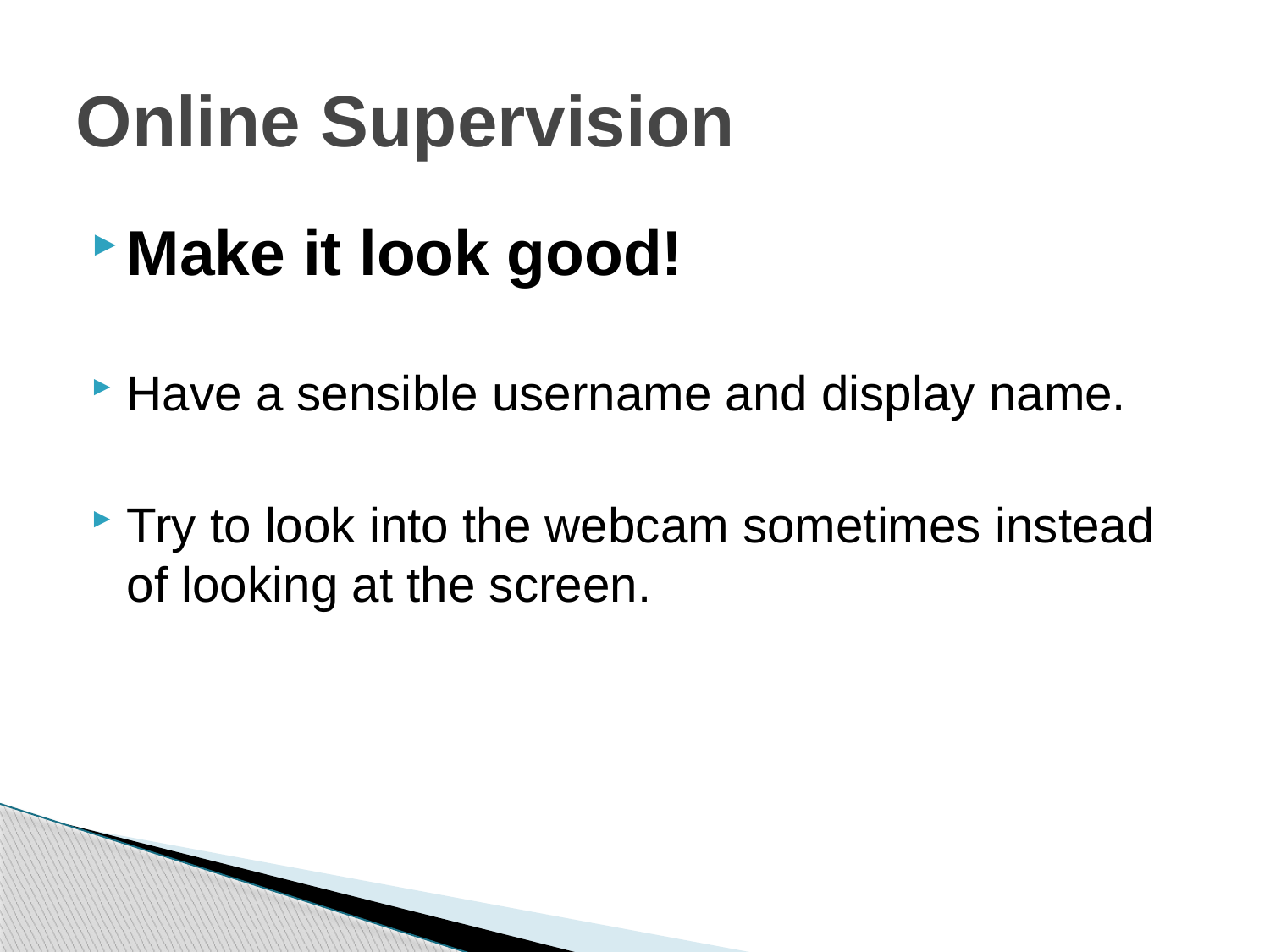

# Online Supervision
Make it look good!

Have a sensible username and display name.

Try to look into the webcam sometimes instead of looking at the screen.